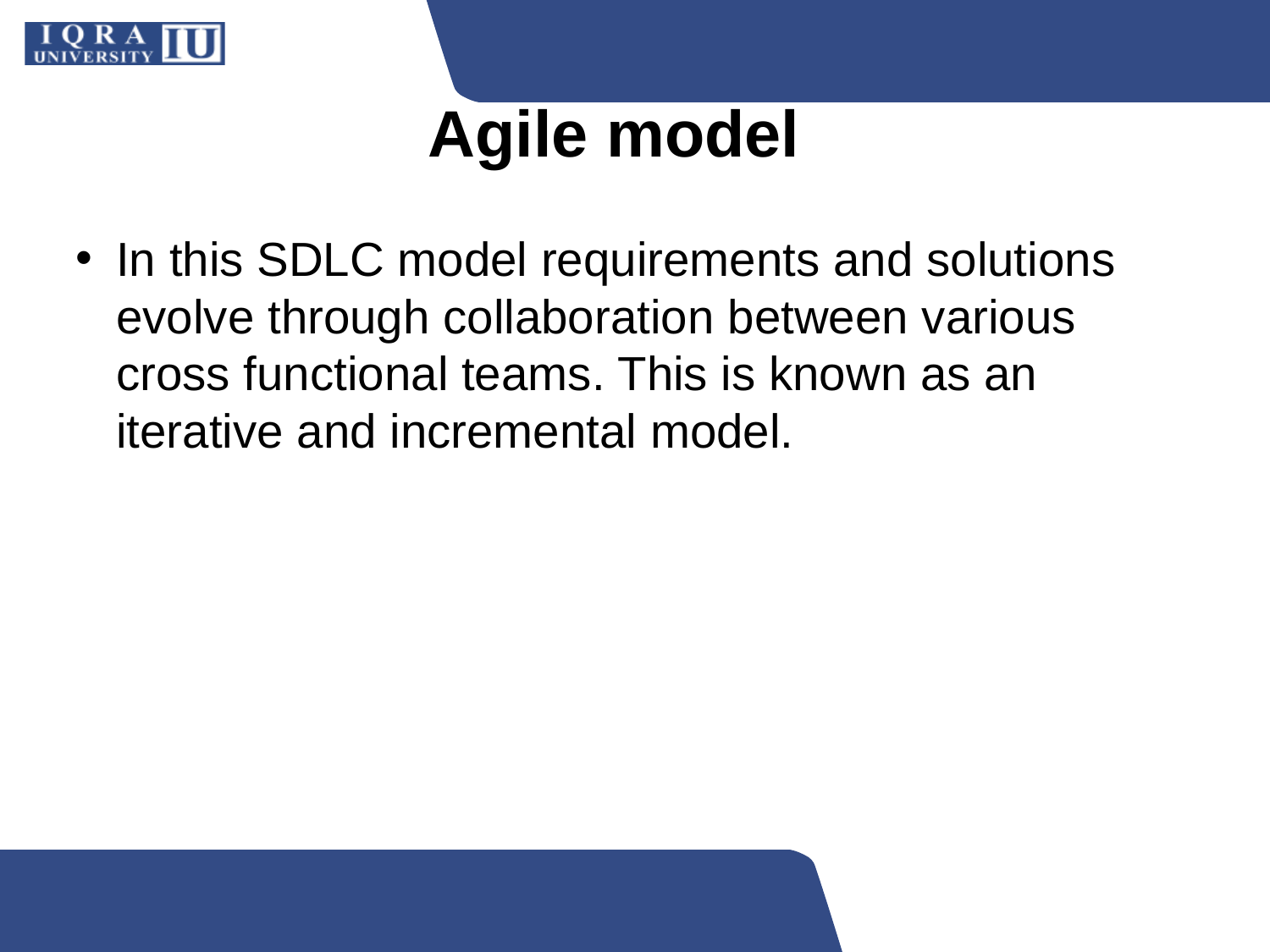

# Agile model
In this SDLC model requirements and solutions evolve through collaboration between various cross functional teams. This is known as an iterative and incremental model.